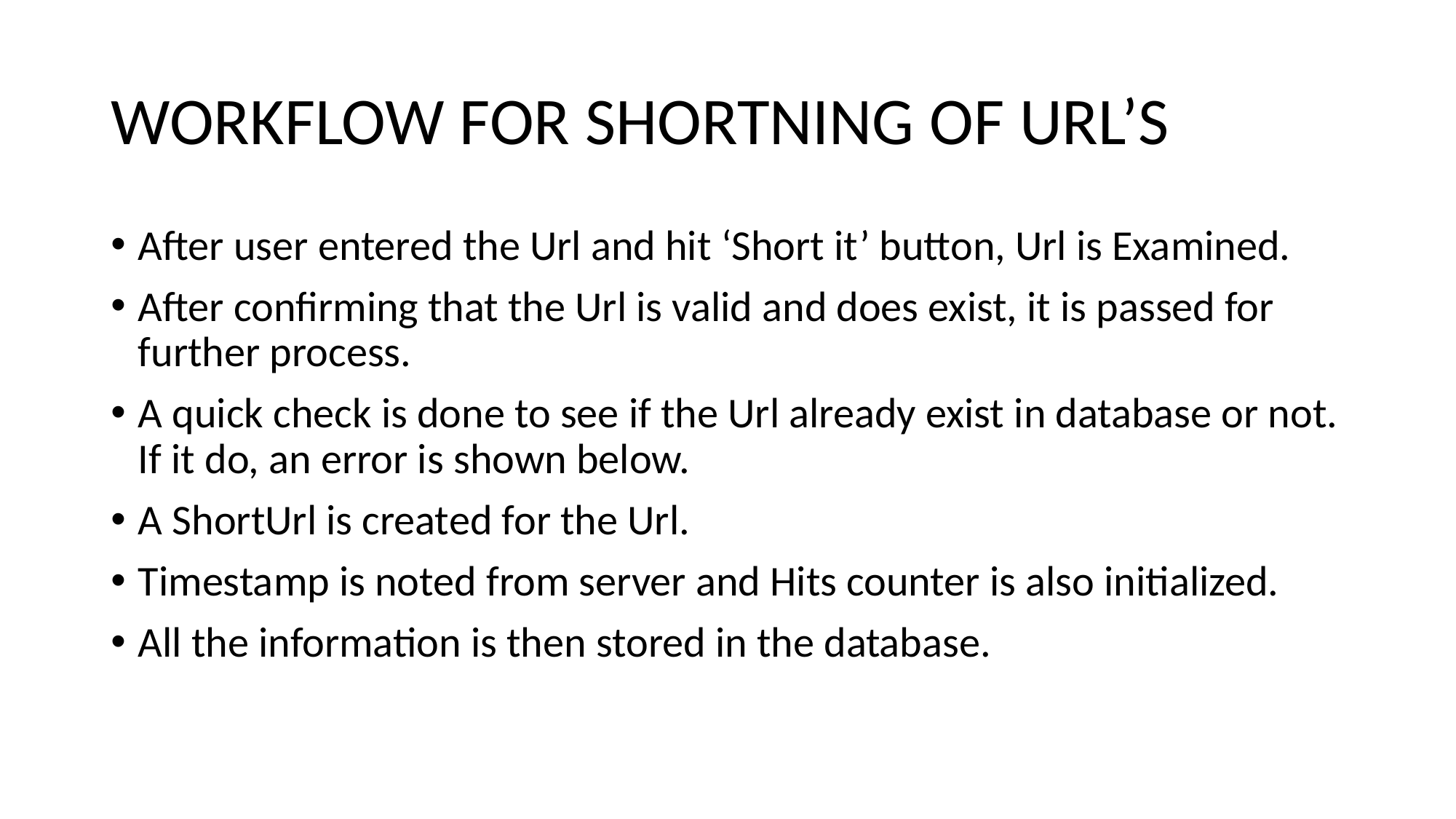

# WORKFLOW FOR SHORTNING OF URL’S
After user entered the Url and hit ‘Short it’ button, Url is Examined.
After confirming that the Url is valid and does exist, it is passed for further process.
A quick check is done to see if the Url already exist in database or not. If it do, an error is shown below.
A ShortUrl is created for the Url.
Timestamp is noted from server and Hits counter is also initialized.
All the information is then stored in the database.